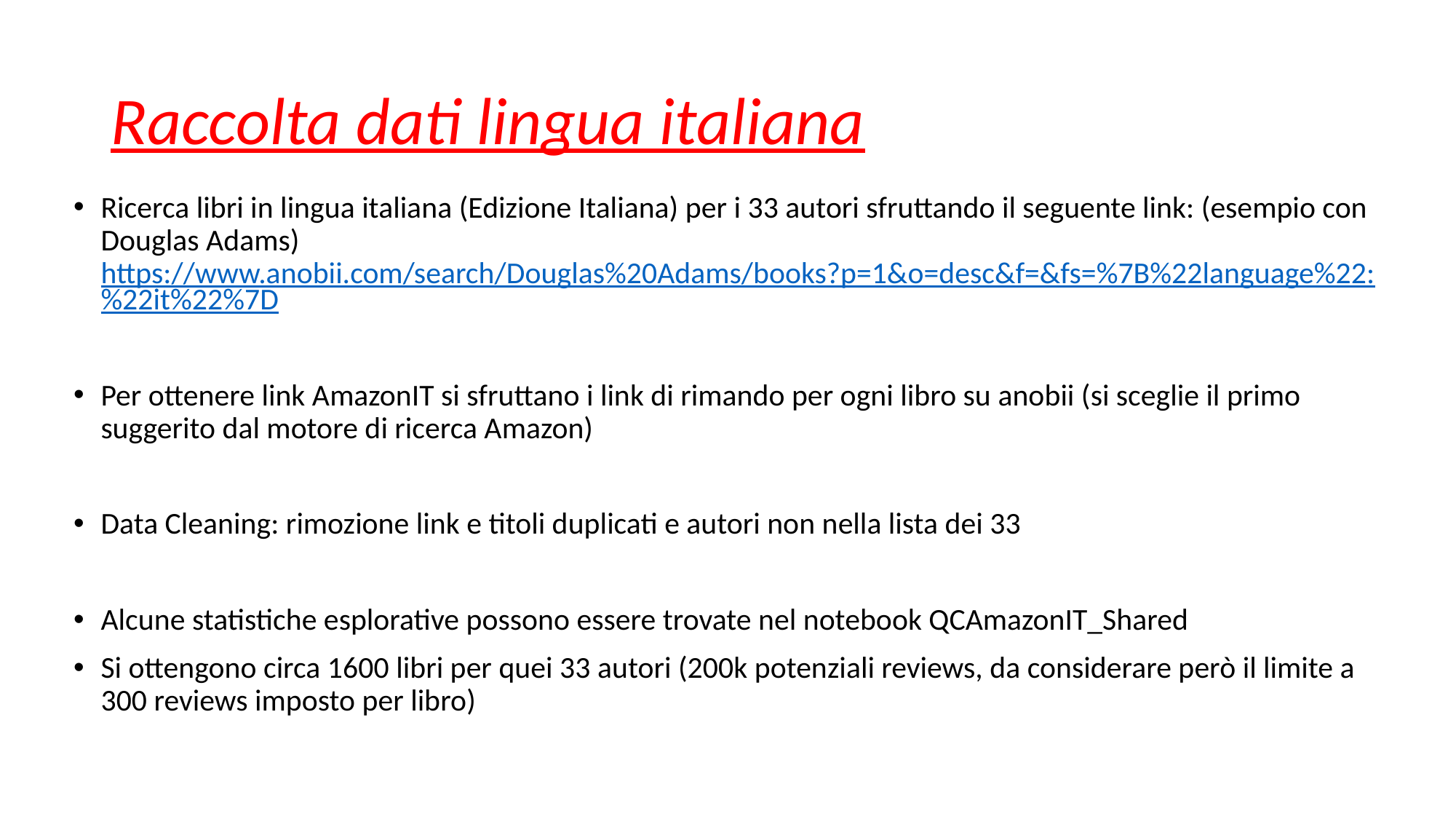

# Raccolta dati lingua italiana
Ricerca libri in lingua italiana (Edizione Italiana) per i 33 autori sfruttando il seguente link: (esempio con Douglas Adams) https://www.anobii.com/search/Douglas%20Adams/books?p=1&o=desc&f=&fs=%7B%22language%22:%22it%22%7D

Per ottenere link AmazonIT si sfruttano i link di rimando per ogni libro su anobii (si sceglie il primo suggerito dal motore di ricerca Amazon)

Data Cleaning: rimozione link e titoli duplicati e autori non nella lista dei 33

Alcune statistiche esplorative possono essere trovate nel notebook QCAmazonIT_Shared
Si ottengono circa 1600 libri per quei 33 autori (200k potenziali reviews, da considerare però il limite a 300 reviews imposto per libro)